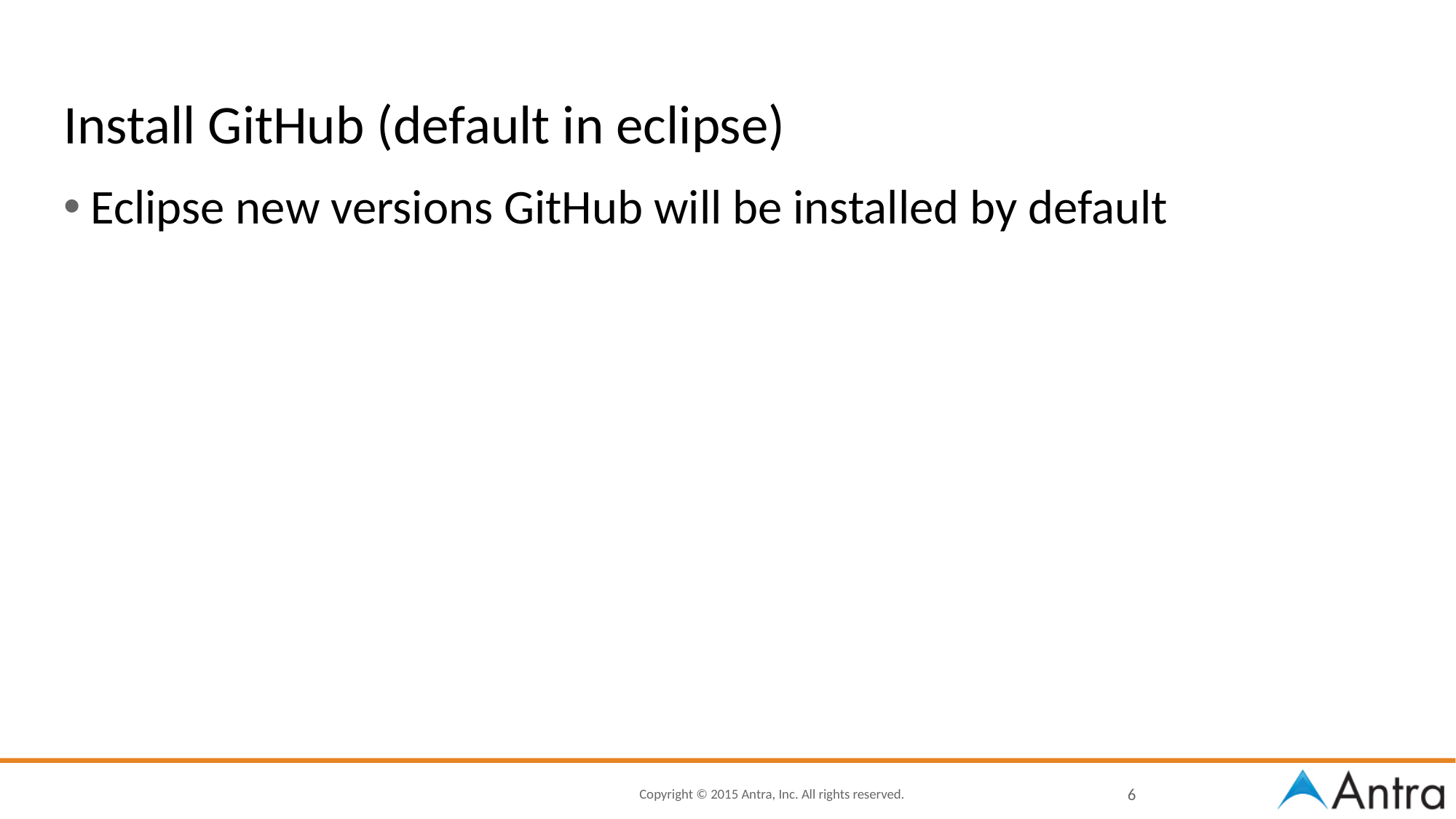

# Install GitHub (default in eclipse)
Eclipse new versions GitHub will be installed by default
6